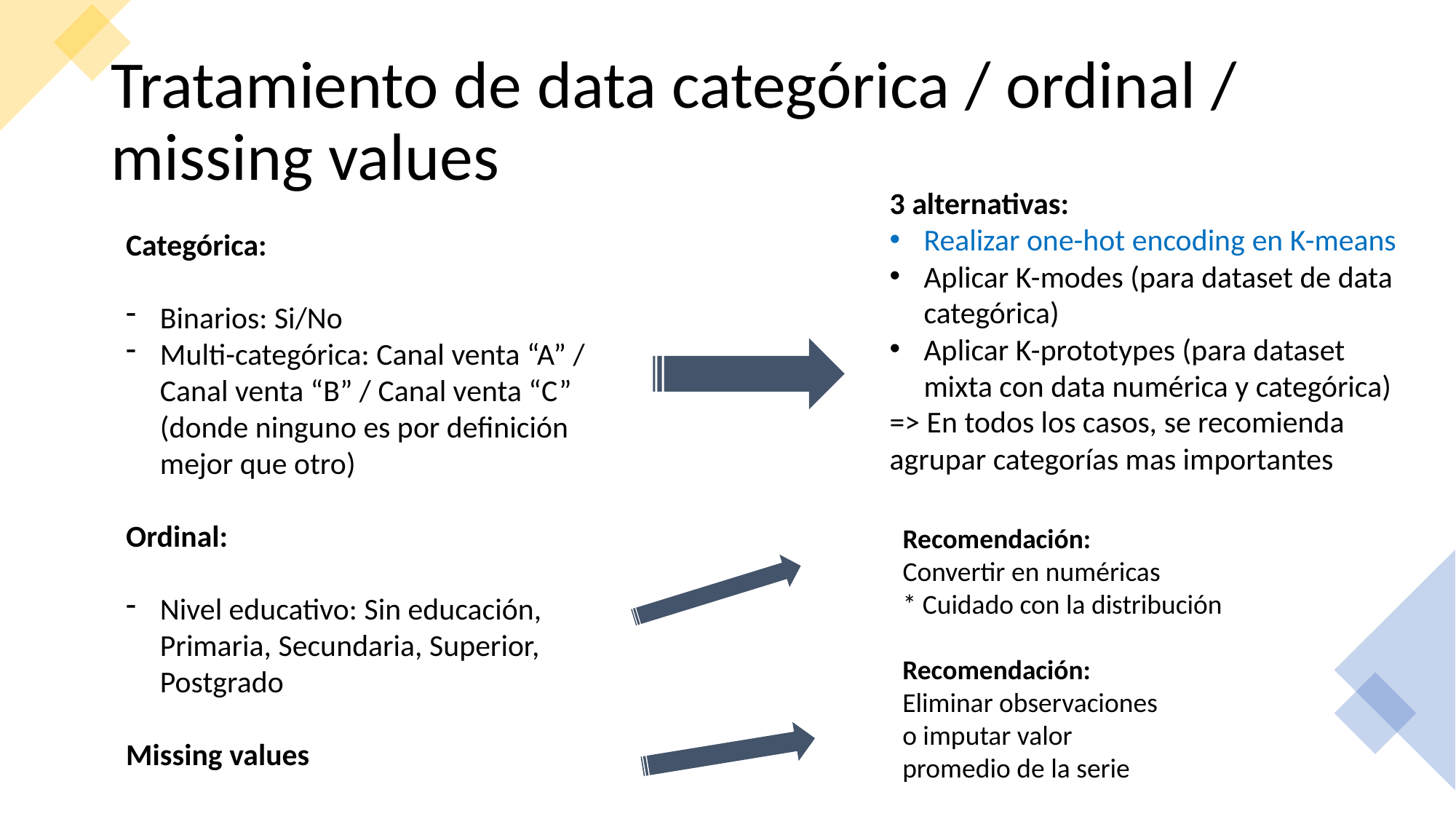

# Tratamiento de data categórica / ordinal / missing values
3 alternativas:
Realizar one-hot encoding en K-means
Aplicar K-modes (para dataset de data categórica)
Aplicar K-prototypes (para dataset mixta con data numérica y categórica)
=> En todos los casos, se recomienda agrupar categorías mas importantes
Categórica:

Binarios: Si/No
Multi-categórica: Canal venta “A” / Canal venta “B” / Canal venta “C” (donde ninguno es por definición mejor que otro)

Ordinal:

Nivel educativo: Sin educación, Primaria, Secundaria, Superior, Postgrado

Missing values

Recomendación:
Convertir en numéricas
* Cuidado con la distribución

Recomendación:
Eliminar observaciones o imputar valor promedio de la serie